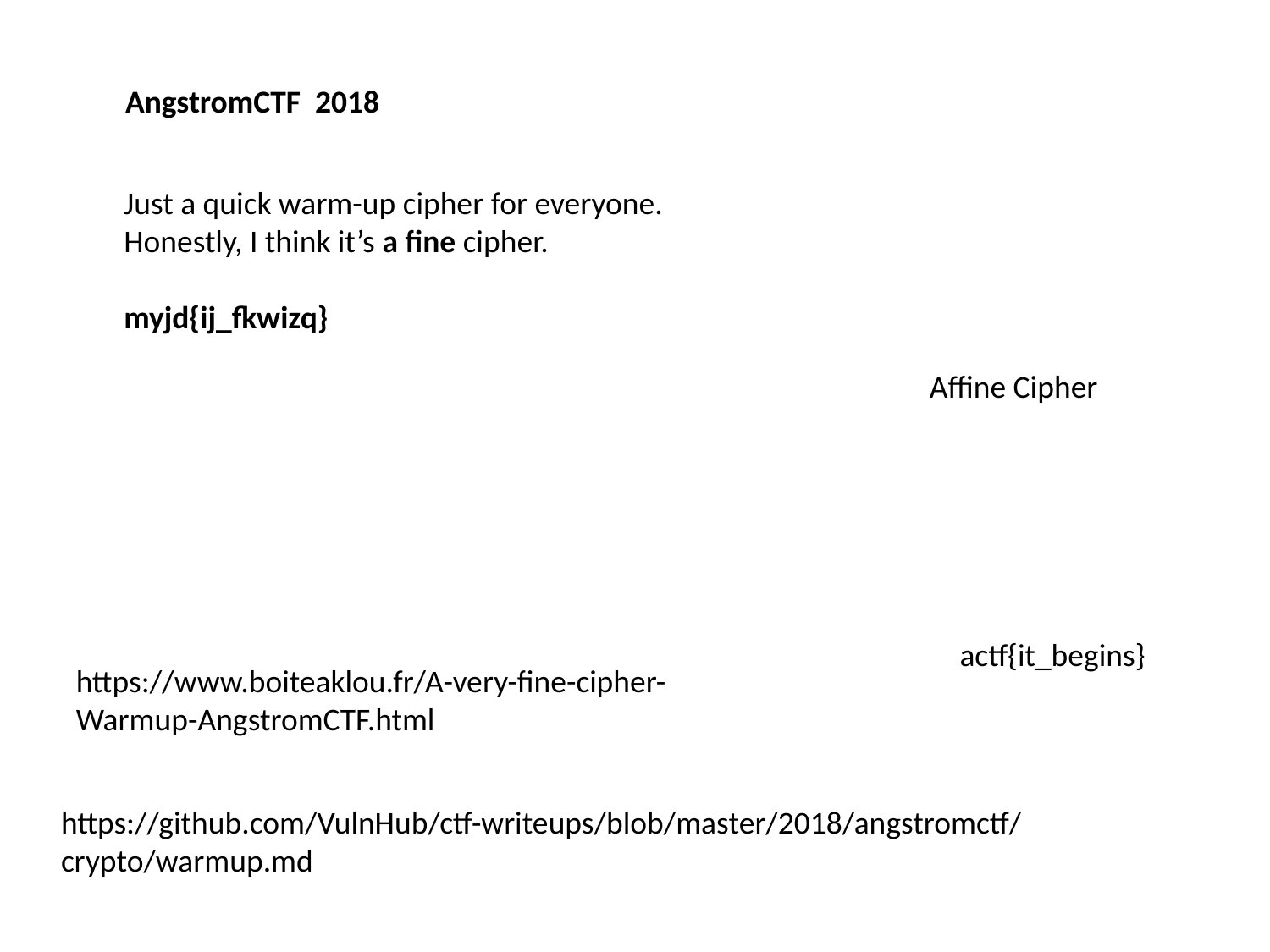

AngstromCTF  2018
Just a quick warm-up cipher for everyone. Honestly, I think it’s a fine cipher.

myjd{ij_fkwizq}
 Affine Cipher
actf{it_begins}
https://www.boiteaklou.fr/A-very-fine-cipher-Warmup-AngstromCTF.html
https://github.com/VulnHub/ctf-writeups/blob/master/2018/angstromctf/crypto/warmup.md